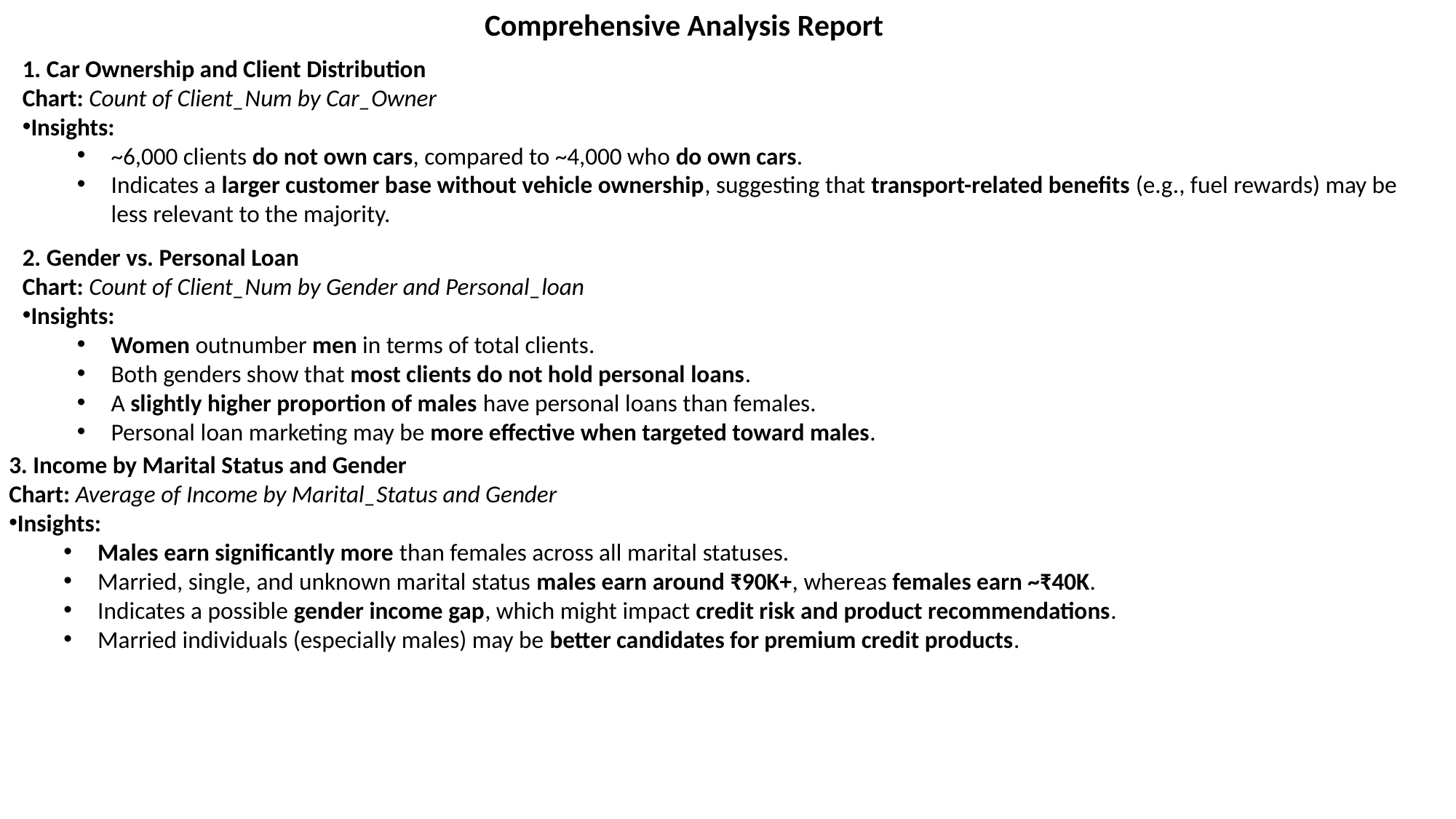

Comprehensive Analysis Report
1. Car Ownership and Client Distribution
Chart: Count of Client_Num by Car_Owner
Insights:
~6,000 clients do not own cars, compared to ~4,000 who do own cars.
Indicates a larger customer base without vehicle ownership, suggesting that transport-related benefits (e.g., fuel rewards) may be less relevant to the majority.
2. Gender vs. Personal Loan
Chart: Count of Client_Num by Gender and Personal_loan
Insights:
Women outnumber men in terms of total clients.
Both genders show that most clients do not hold personal loans.
A slightly higher proportion of males have personal loans than females.
Personal loan marketing may be more effective when targeted toward males.
3. Income by Marital Status and Gender
Chart: Average of Income by Marital_Status and Gender
Insights:
Males earn significantly more than females across all marital statuses.
Married, single, and unknown marital status males earn around ₹90K+, whereas females earn ~₹40K.
Indicates a possible gender income gap, which might impact credit risk and product recommendations.
Married individuals (especially males) may be better candidates for premium credit products.